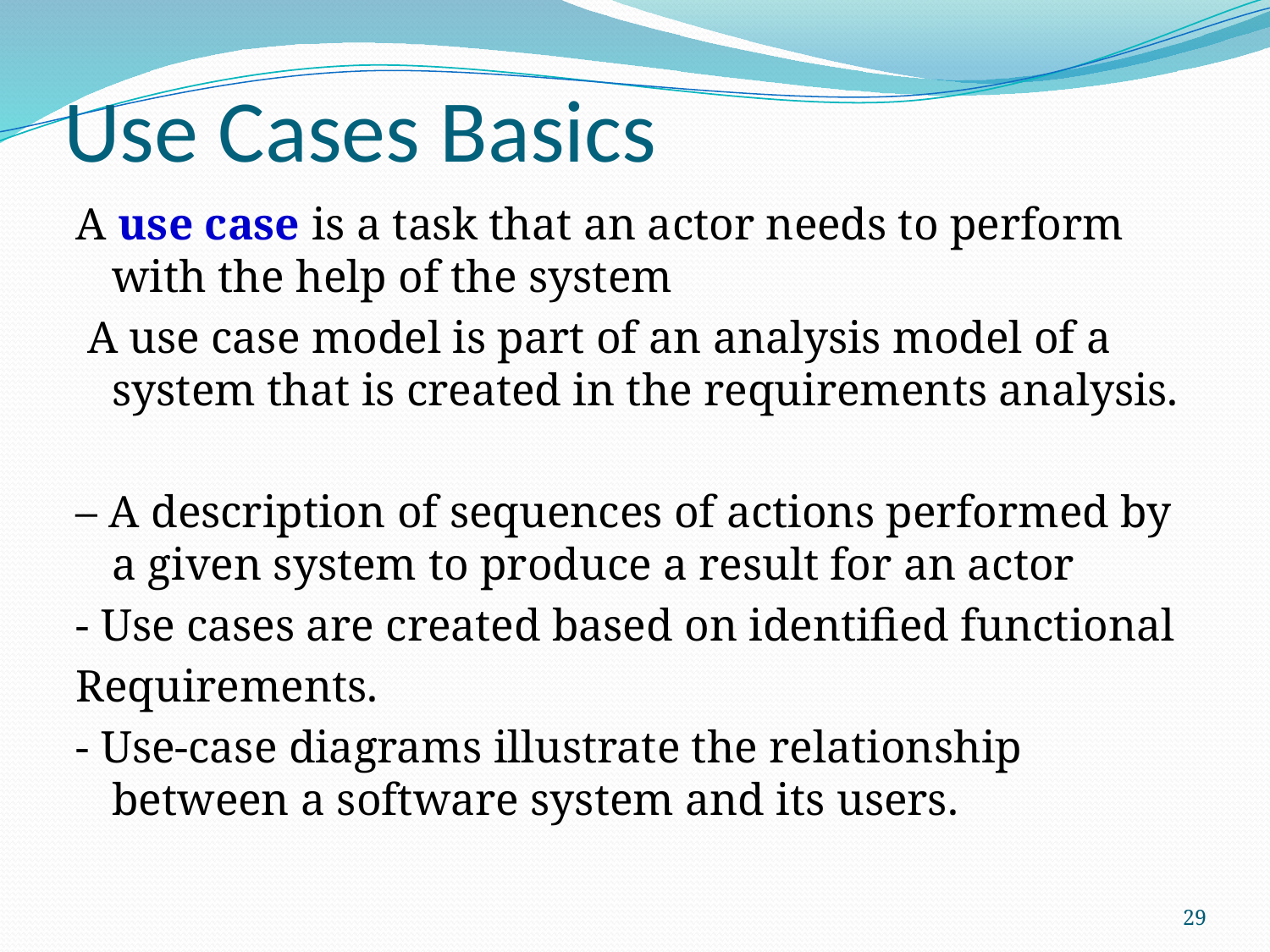

# Use Cases Basics
A use case is a task that an actor needs to perform with the help of the system
 A use case model is part of an analysis model of a system that is created in the requirements analysis.

– A description of sequences of actions performed by a given system to produce a result for an actor
- Use cases are created based on identified functional
Requirements.
- Use-case diagrams illustrate the relationship between a software system and its users.
29